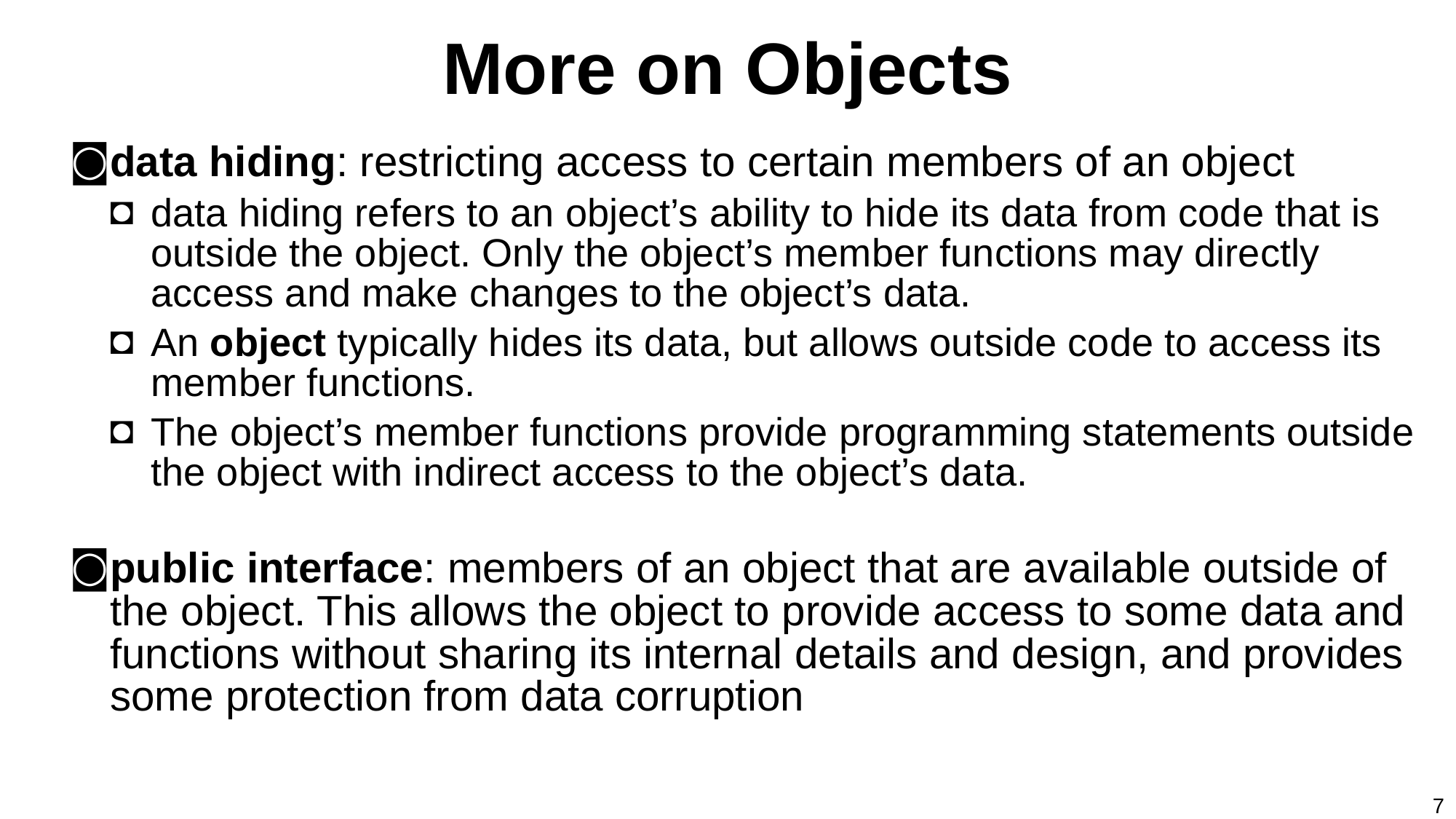

# More on Objects
data hiding: restricting access to certain members of an object
data hiding refers to an object’s ability to hide its data from code that is outside the object. Only the object’s member functions may directly access and make changes to the object’s data.
An object typically hides its data, but allows outside code to access its member functions.
The object’s member functions provide programming statements outside the object with indirect access to the object’s data.
public interface: members of an object that are available outside of the object. This allows the object to provide access to some data and functions without sharing its internal details and design, and provides some protection from data corruption
7